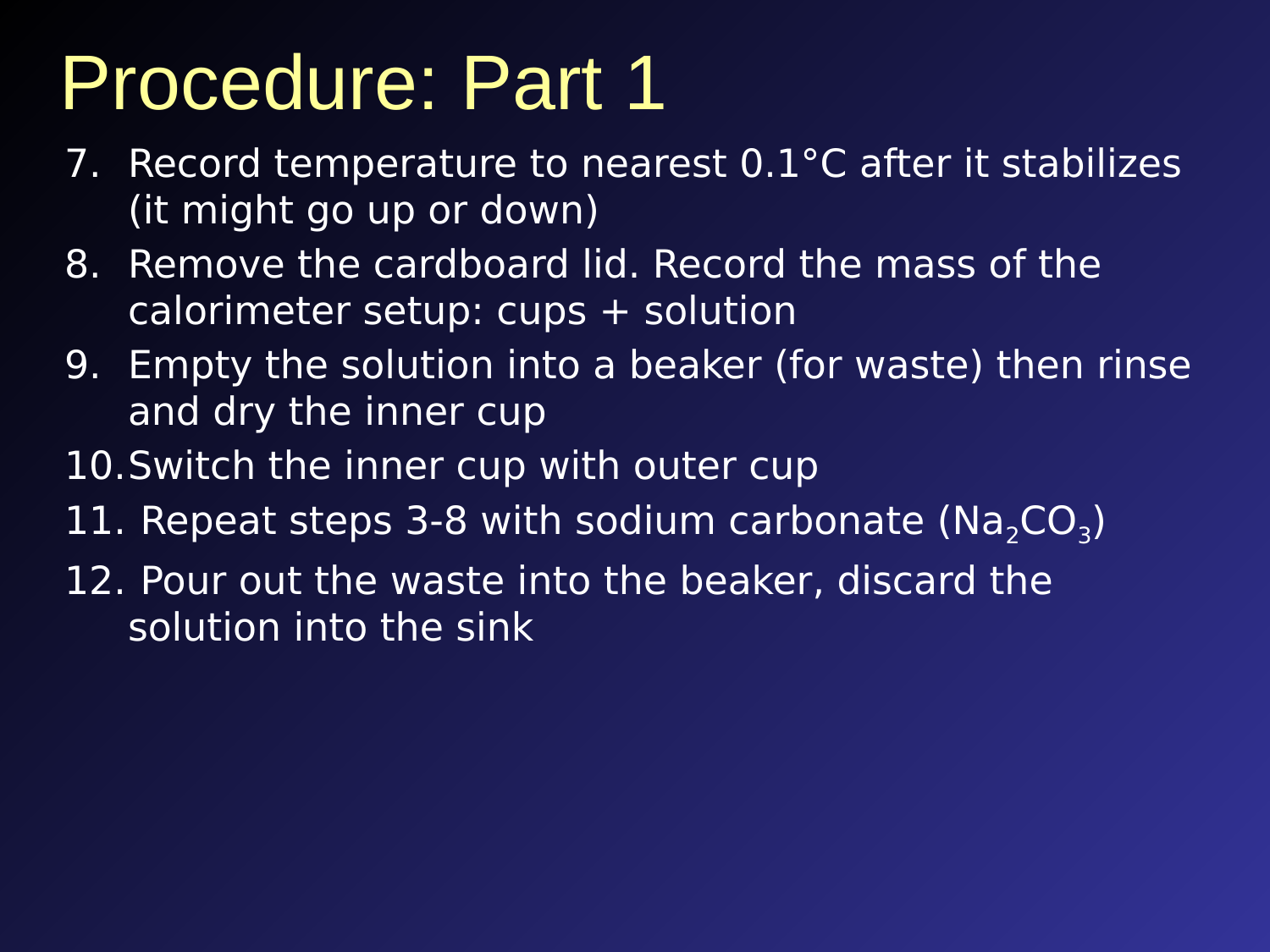

# Procedure: Part 1
Record temperature to nearest 0.1°C after it stabilizes (it might go up or down)
Remove the cardboard lid. Record the mass of the calorimeter setup: cups + solution
Empty the solution into a beaker (for waste) then rinse and dry the inner cup
Switch the inner cup with outer cup
 Repeat steps 3-8 with sodium carbonate (Na2CO3)
 Pour out the waste into the beaker, discard the solution into the sink